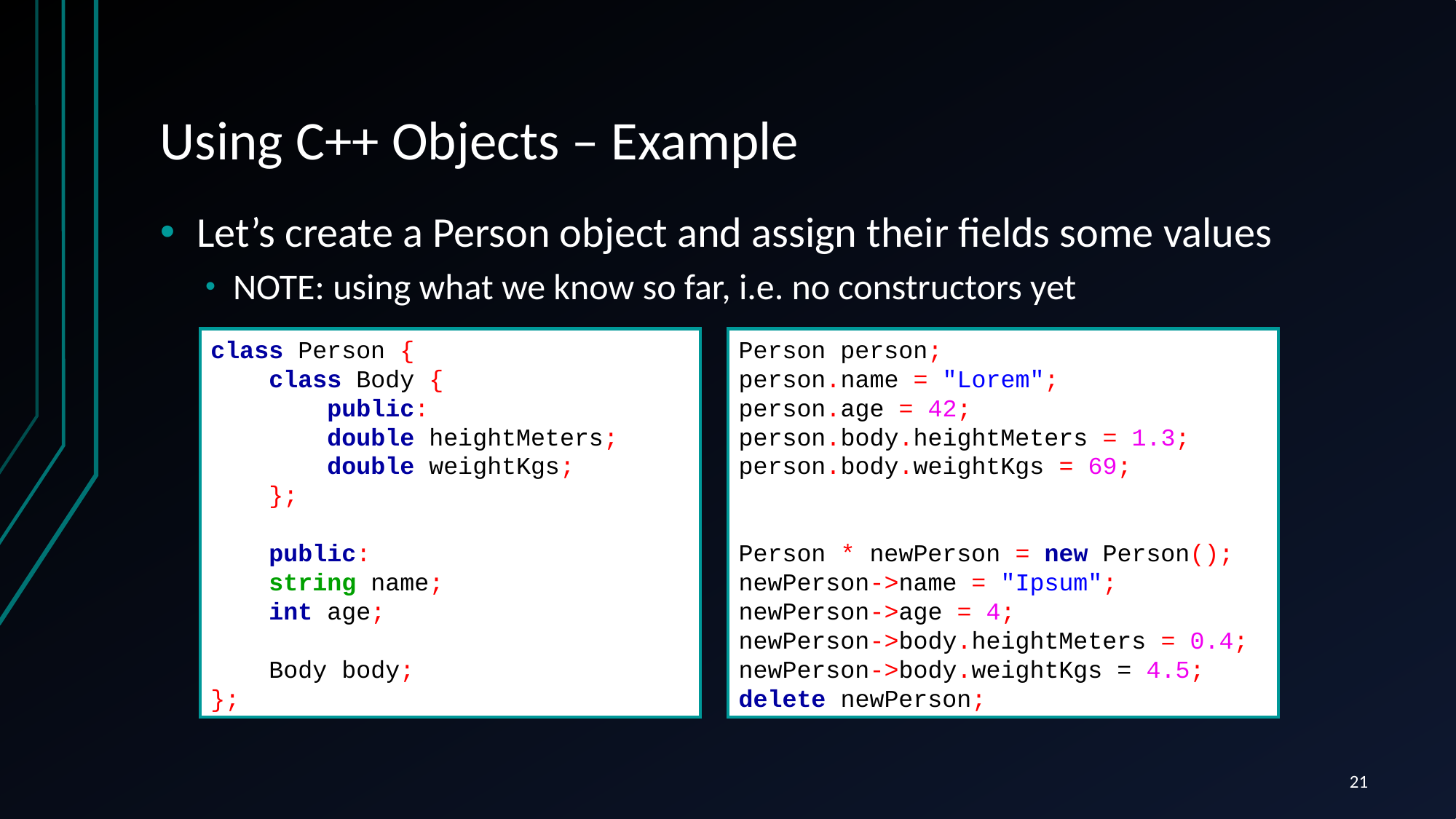

# Using C++ Objects – Example
Let’s create a Person object and assign their fields some values
NOTE: using what we know so far, i.e. no constructors yet

class Person {
    class Body {
        public:
        double heightMeters;
        double weightKgs;
    };

    public:
    string name;
    int age;

    Body body;
};
Person person;
person.name = "Lorem";
person.age = 42;
person.body.heightMeters = 1.3;
person.body.weightKgs = 69;

Person * newPerson = new Person();
newPerson->name = "Ipsum";
newPerson->age = 4;
newPerson->body.heightMeters = 0.4;
newPerson->body.weightKgs = 4.5;
delete newPerson;
21